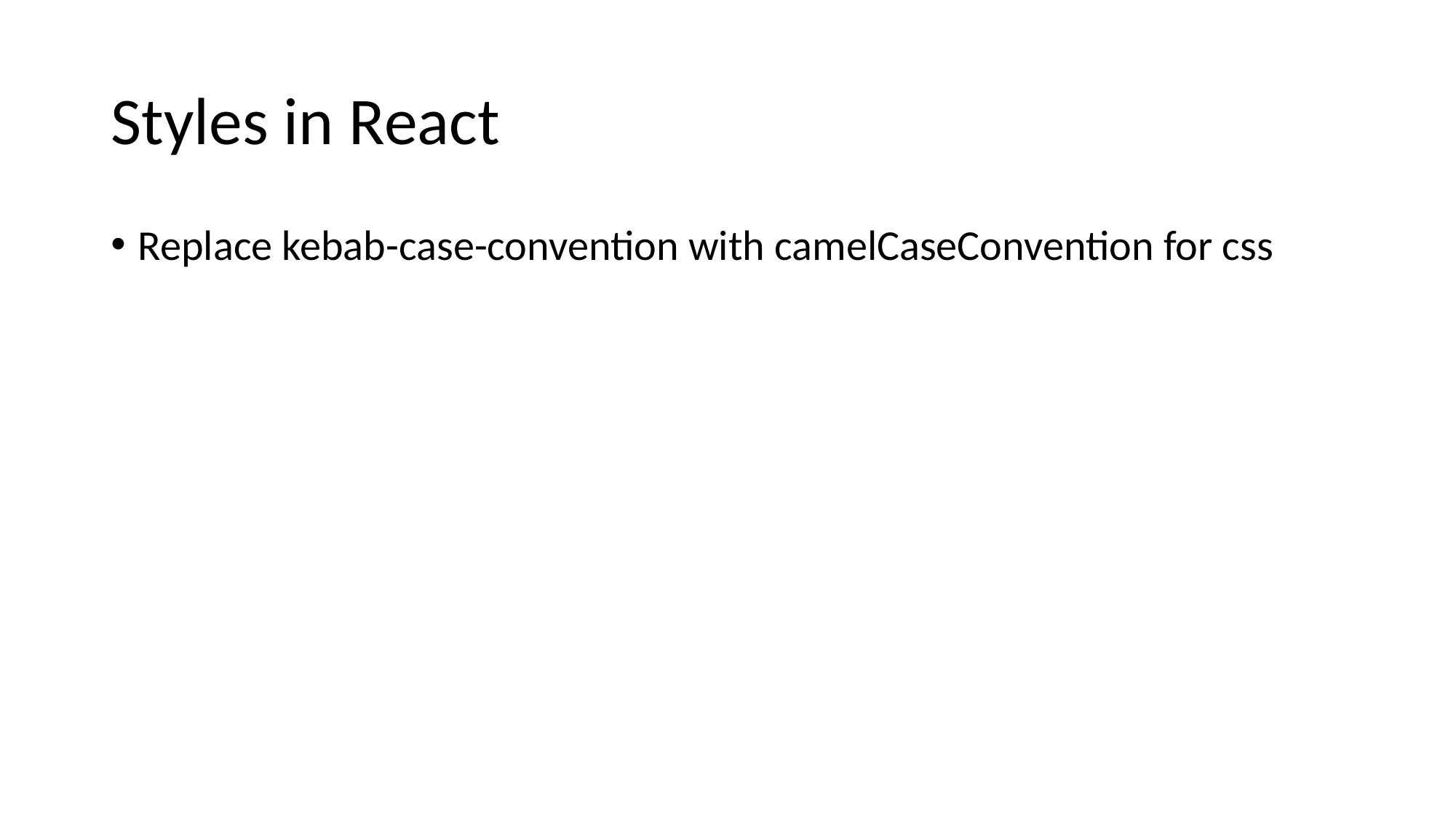

# Styles in React
Replace kebab-case-convention with camelCaseConvention for css